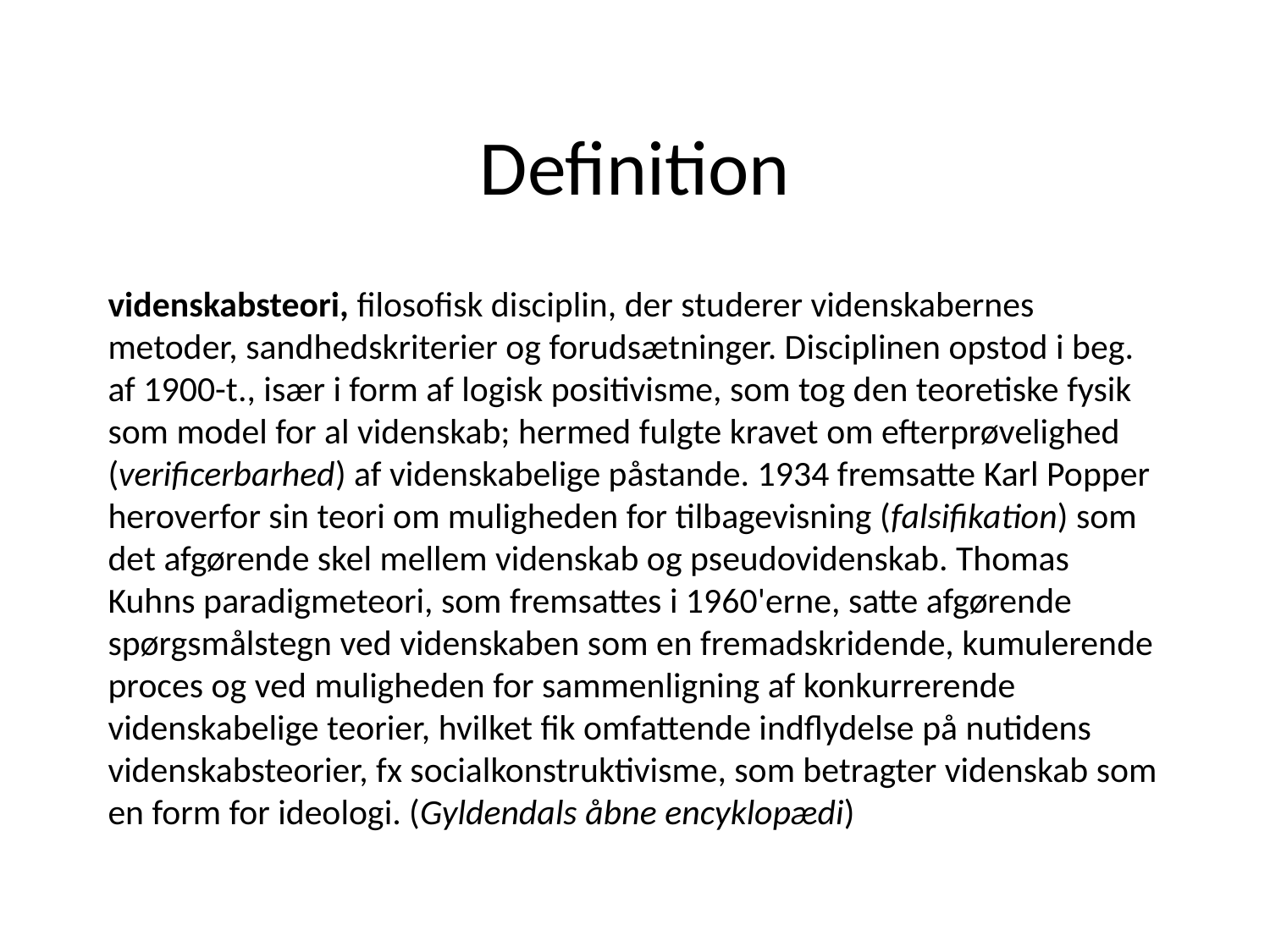

# Definition
videnskabsteori, filosofisk disciplin, der studerer videnskabernes metoder, sandhedskriterier og forudsætninger. Disciplinen opstod i beg. af 1900-t., især i form af logisk positivisme, som tog den teoretiske fysik som model for al videnskab; hermed fulgte kravet om efterprøvelighed (verificerbarhed) af videnskabelige påstande. 1934 fremsatte Karl Popper heroverfor sin teori om muligheden for tilbagevisning (falsifikation) som det afgørende skel mellem videnskab og pseudovidenskab. Thomas Kuhns paradigmeteori, som fremsattes i 1960'erne, satte afgørende spørgsmålstegn ved videnskaben som en fremadskridende, kumulerende proces og ved muligheden for sammenligning af konkurrerende videnskabelige teorier, hvilket fik omfattende indflydelse på nutidens videnskabsteorier, fx socialkonstruktivisme, som betragter videnskab som en form for ideologi. (Gyldendals åbne encyklopædi)